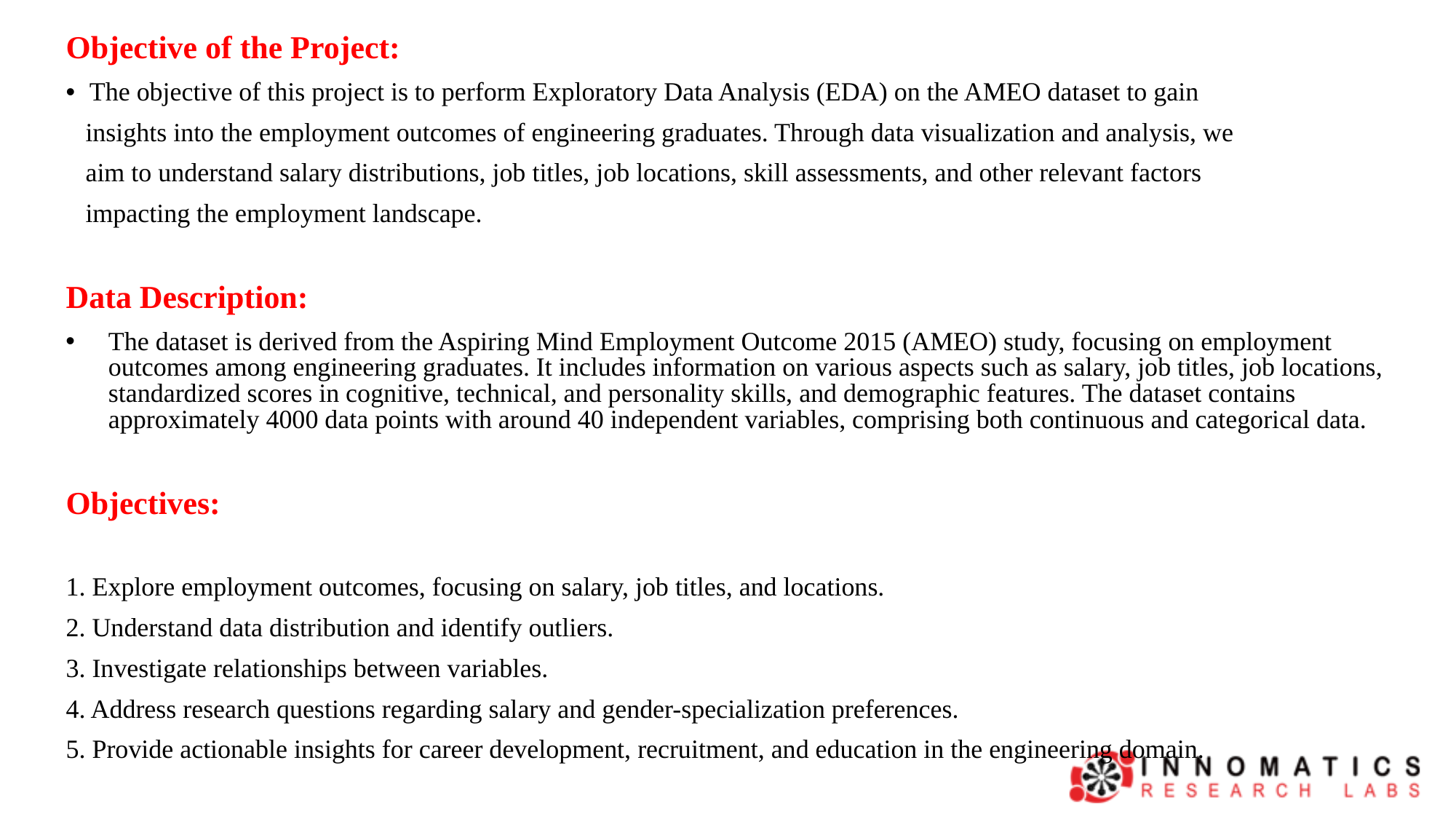

Objective of the Project:
•  The objective of this project is to perform Exploratory Data Analysis (EDA) on the AMEO dataset to gain
   insights into the employment outcomes of engineering graduates. Through data visualization and analysis, we
   aim to understand salary distributions, job titles, job locations, skill assessments, and other relevant factors
   impacting the employment landscape.

Data Description:
The dataset is derived from the Aspiring Mind Employment Outcome 2015 (AMEO) study, focusing on employment outcomes among engineering graduates. It includes information on various aspects such as salary, job titles, job locations, standardized scores in cognitive, technical, and personality skills, and demographic features. The dataset contains approximately 4000 data points with around 40 independent variables, comprising both continuous and categorical data.

Objectives:

1. Explore employment outcomes, focusing on salary, job titles, and locations.
2. Understand data distribution and identify outliers.
3. Investigate relationships between variables.
4. Address research questions regarding salary and gender-specialization preferences.
5. Provide actionable insights for career development, recruitment, and education in the engineering domain.